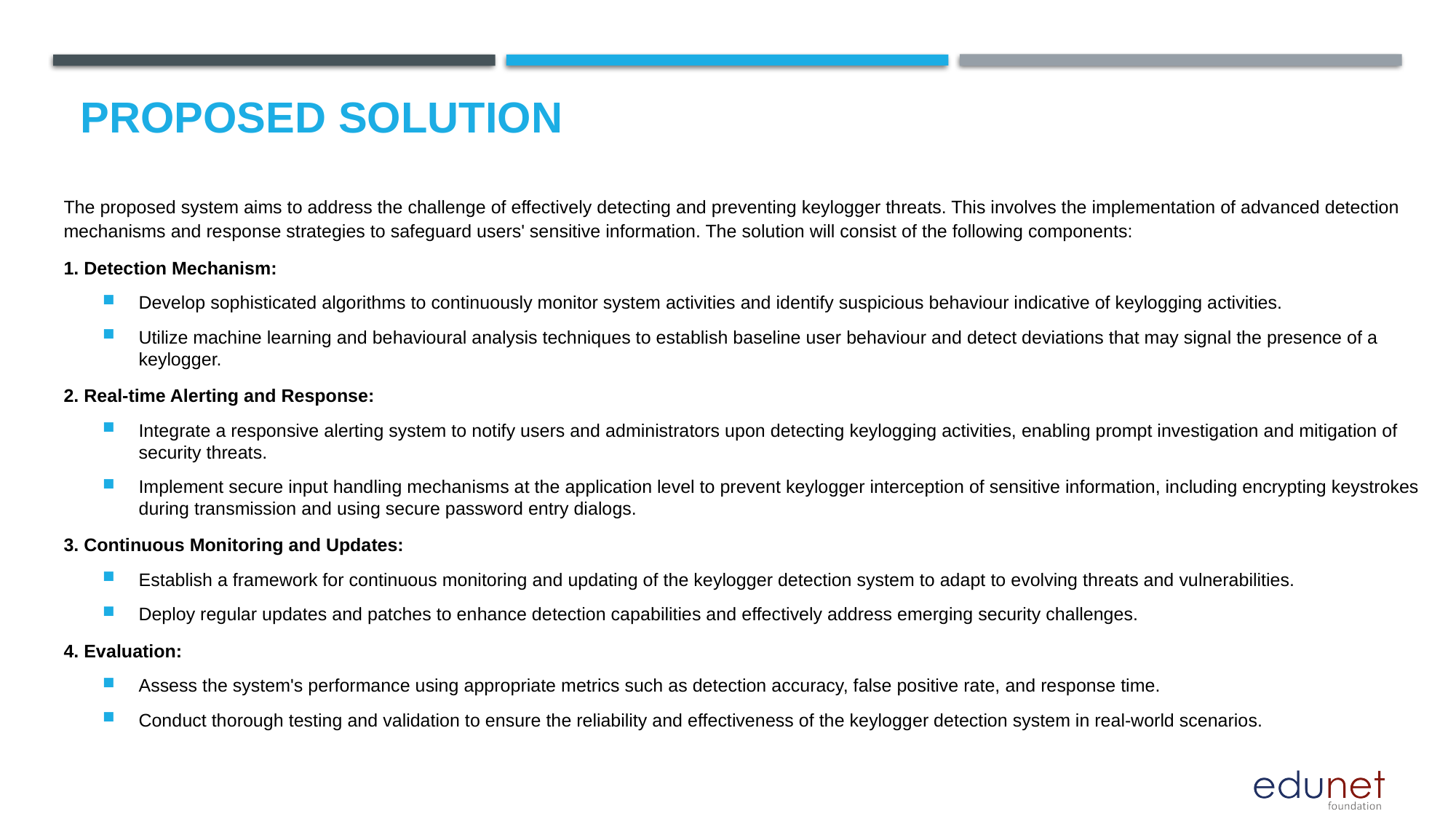

# Proposed Solution
The proposed system aims to address the challenge of effectively detecting and preventing keylogger threats. This involves the implementation of advanced detection mechanisms and response strategies to safeguard users' sensitive information. The solution will consist of the following components:
1. Detection Mechanism:
Develop sophisticated algorithms to continuously monitor system activities and identify suspicious behaviour indicative of keylogging activities.
Utilize machine learning and behavioural analysis techniques to establish baseline user behaviour and detect deviations that may signal the presence of a keylogger.
2. Real-time Alerting and Response:
Integrate a responsive alerting system to notify users and administrators upon detecting keylogging activities, enabling prompt investigation and mitigation of security threats.
Implement secure input handling mechanisms at the application level to prevent keylogger interception of sensitive information, including encrypting keystrokes during transmission and using secure password entry dialogs.
3. Continuous Monitoring and Updates:
Establish a framework for continuous monitoring and updating of the keylogger detection system to adapt to evolving threats and vulnerabilities.
Deploy regular updates and patches to enhance detection capabilities and effectively address emerging security challenges.
4. Evaluation:
Assess the system's performance using appropriate metrics such as detection accuracy, false positive rate, and response time.
Conduct thorough testing and validation to ensure the reliability and effectiveness of the keylogger detection system in real-world scenarios.